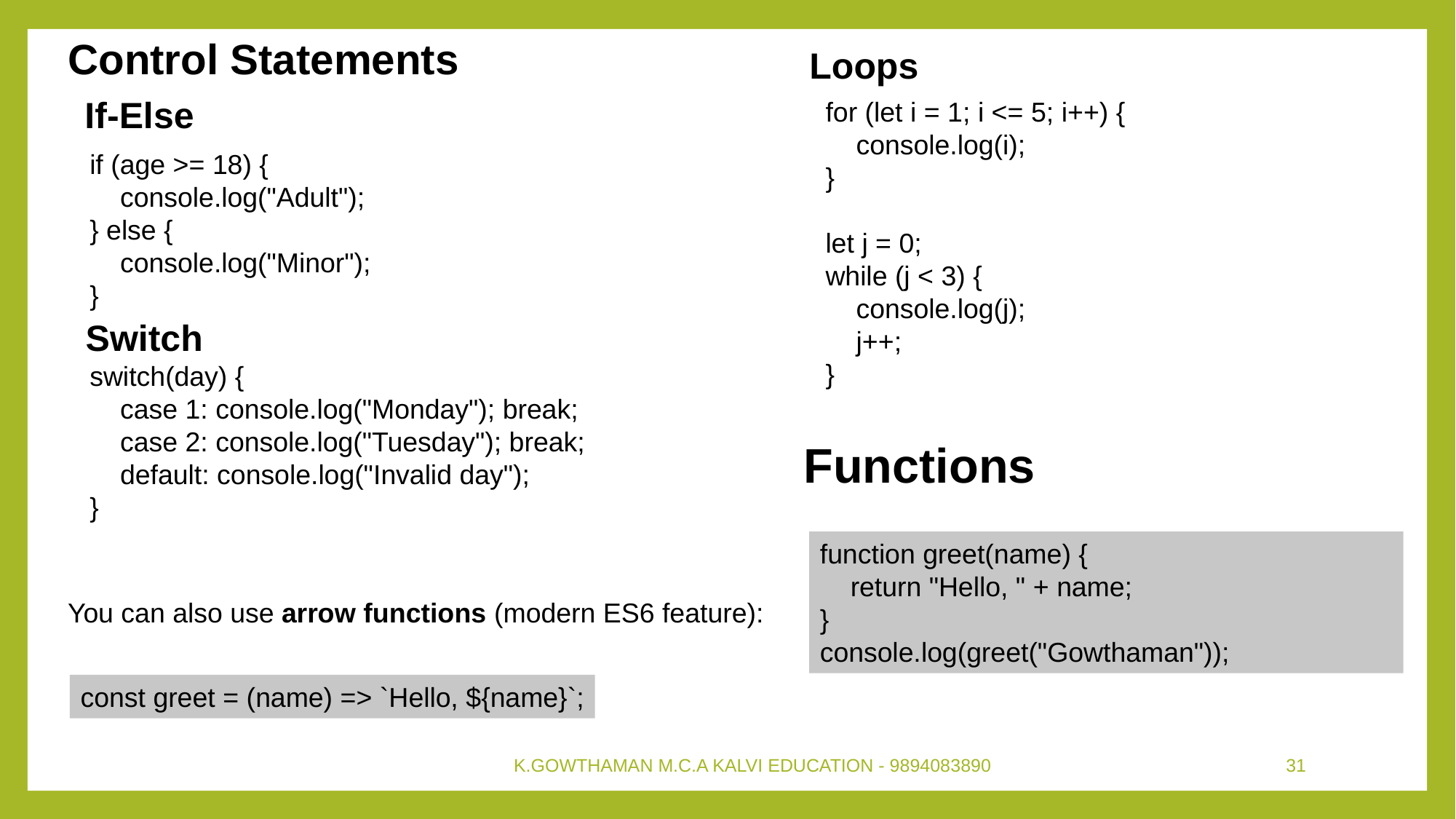

Control Statements
Loops
If-Else
for (let i = 1; i <= 5; i++) {
    console.log(i);
}

let j = 0;
while (j < 3) {
    console.log(j);
    j++;
}
if (age >= 18) {
    console.log("Adult");
} else {
    console.log("Minor");
}
Switch
switch(day) {
    case 1: console.log("Monday"); break;
    case 2: console.log("Tuesday"); break;
    default: console.log("Invalid day");
}
Functions
function greet(name) {
    return "Hello, " + name;
}
console.log(greet("Gowthaman"));
You can also use arrow functions (modern ES6 feature):
const greet = (name) => `Hello, ${name}`;
K.GOWTHAMAN M.C.A KALVI EDUCATION - 9894083890
31